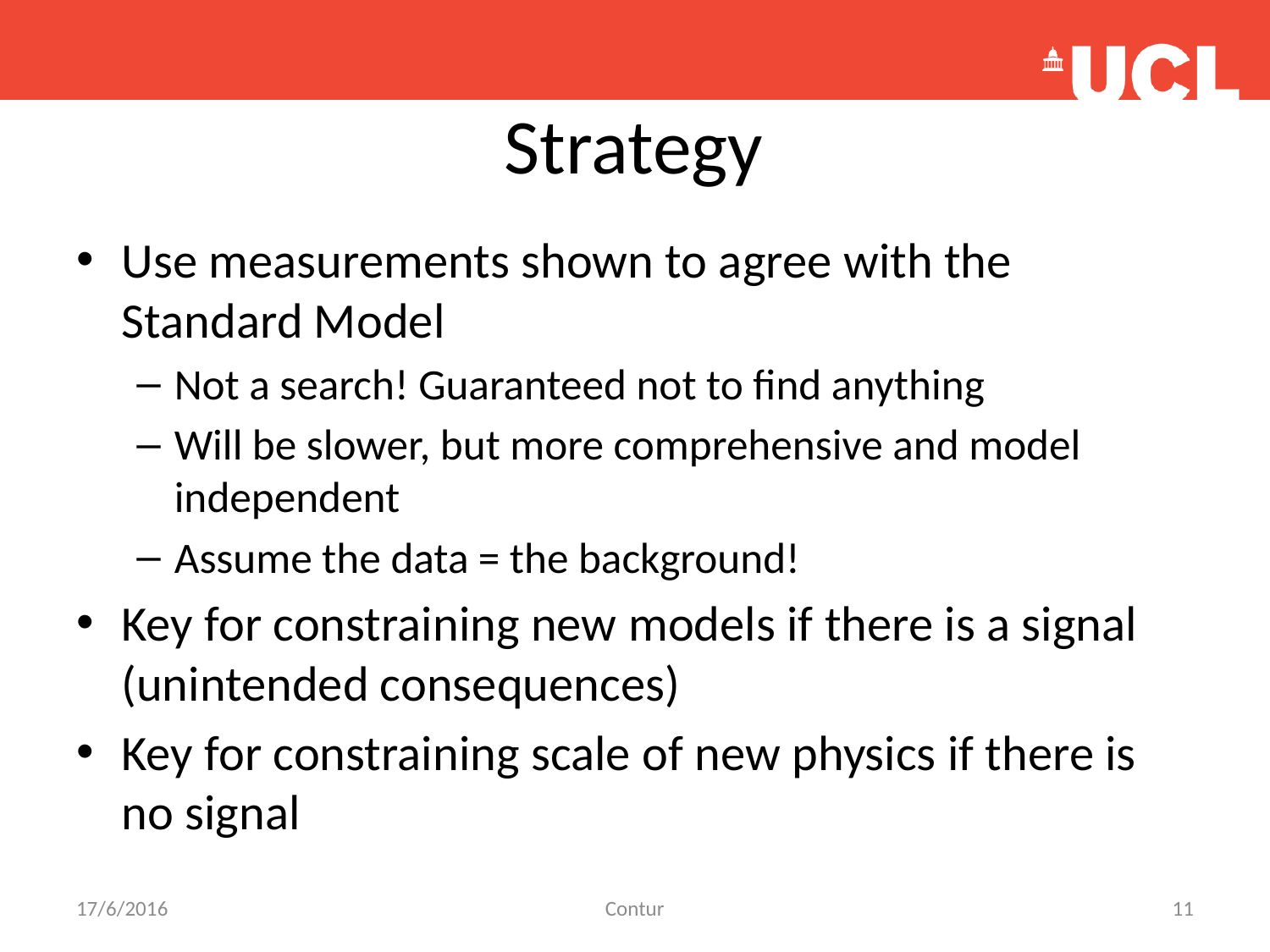

# Strategy
Use measurements shown to agree with the Standard Model
Not a search! Guaranteed not to find anything
Will be slower, but more comprehensive and model independent
Assume the data = the background!
Key for constraining new models if there is a signal (unintended consequences)
Key for constraining scale of new physics if there is no signal

17/6/2016
Contur
11